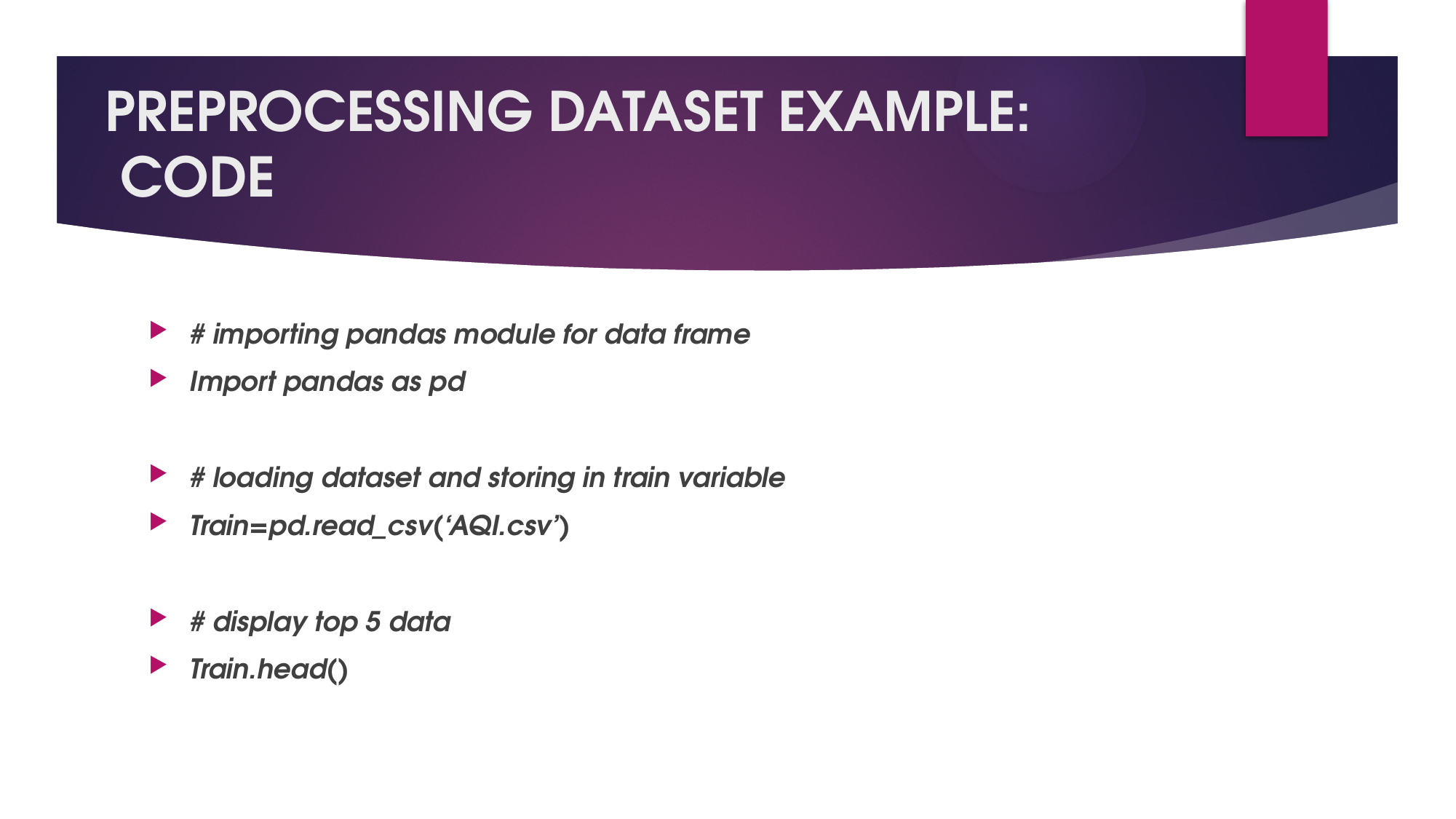

# PREPROCESSING DATASET EXAMPLE: CODE
# importing pandas module for data frame
Import pandas as pd

# loading dataset and storing in train variable
Train=pd.read_csv(‘AQI.csv’)

# display top 5 data
Train.head()